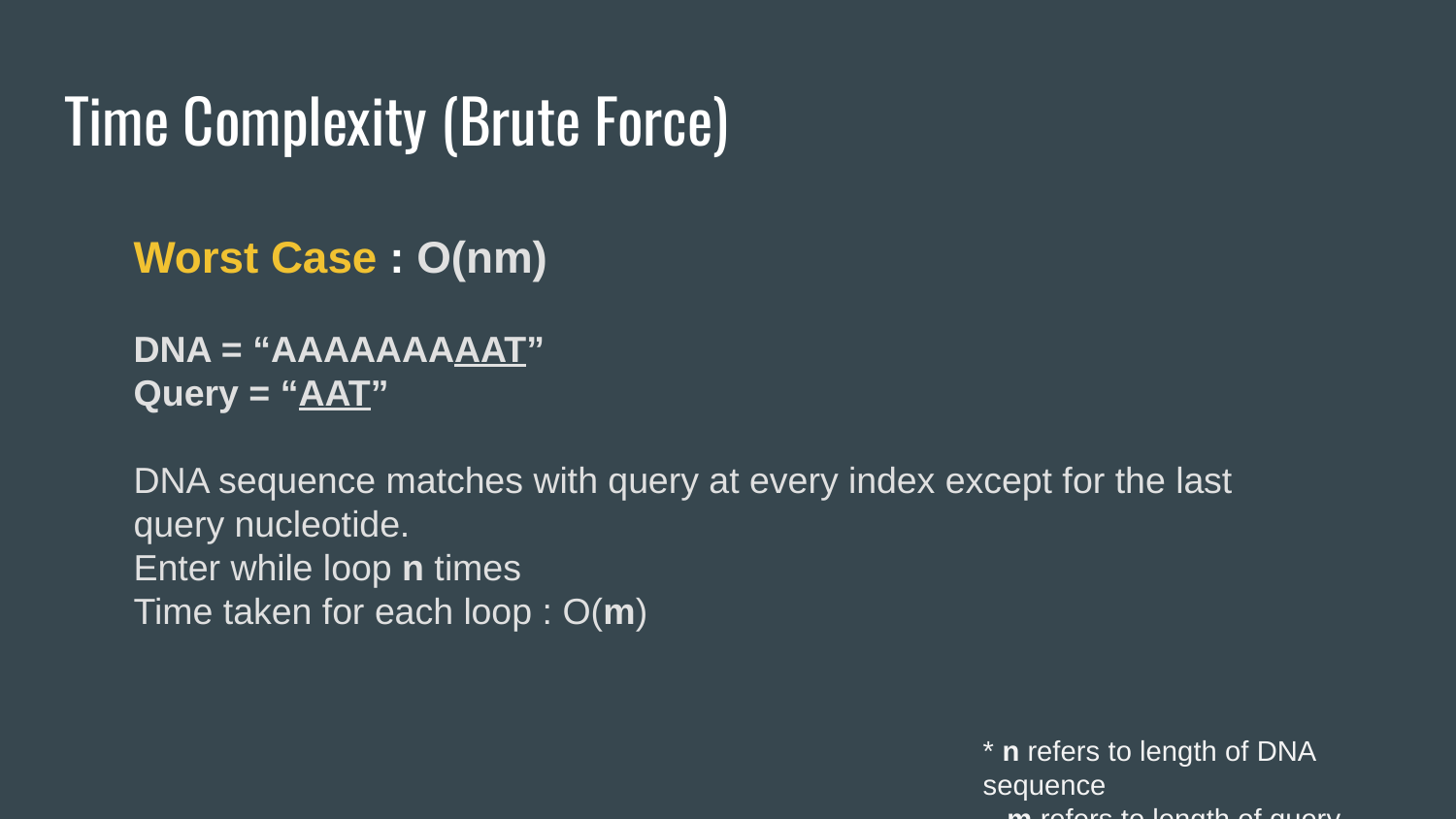

# Time Complexity (Brute Force)
Worst Case : O(nm)

DNA = “AAAAAAAAAT”
Query = “AAT”

DNA sequence matches with query at every index except for the last query nucleotide.
Enter while loop n times
Time taken for each loop : O(m)

* n refers to length of DNA sequence
   m refers to length of query sequence